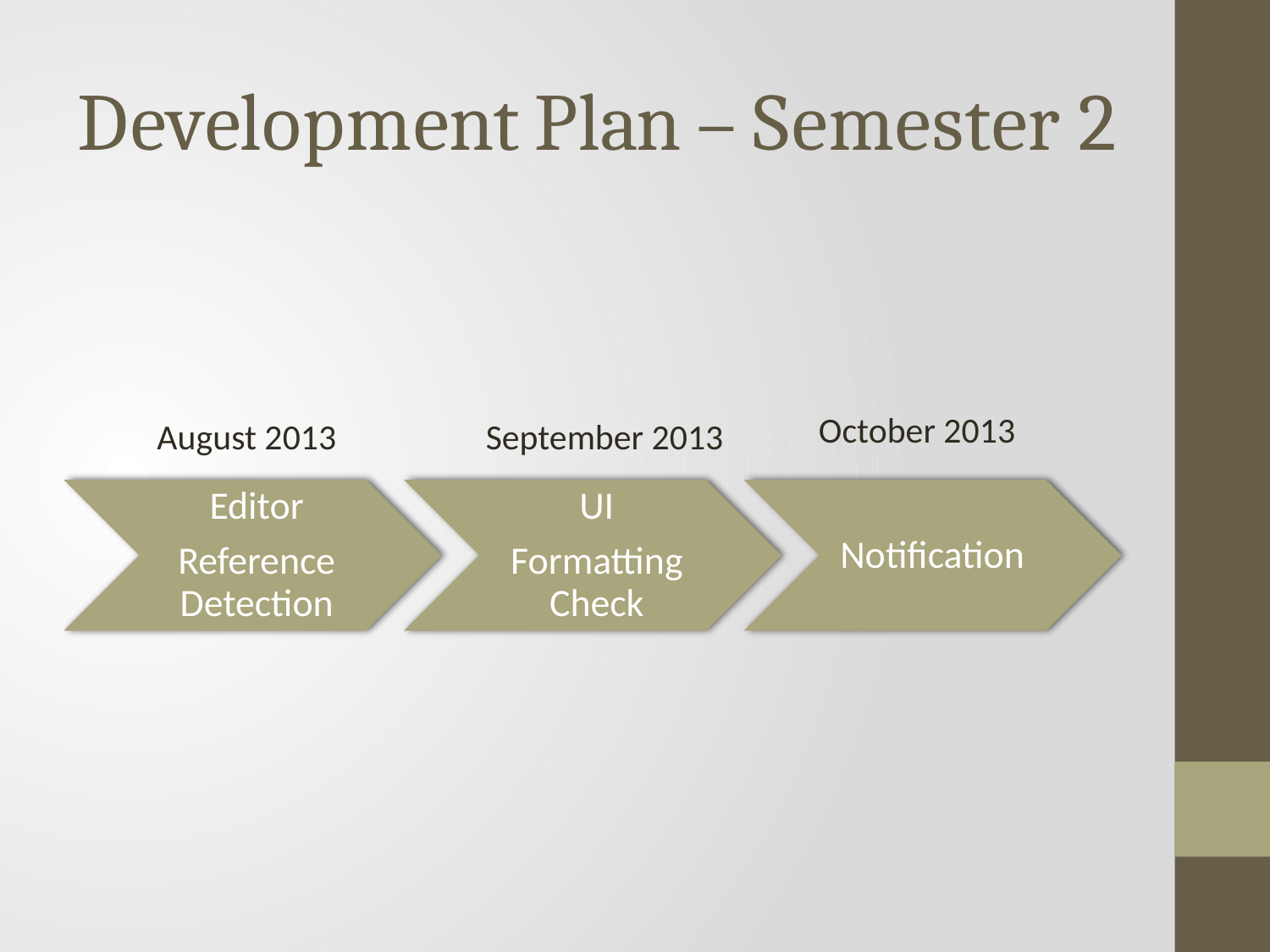

# Development Plan – Semester 2
Editor
Reference Detection
UI
Formatting Check
Notification
October 2013
August 2013
September 2013